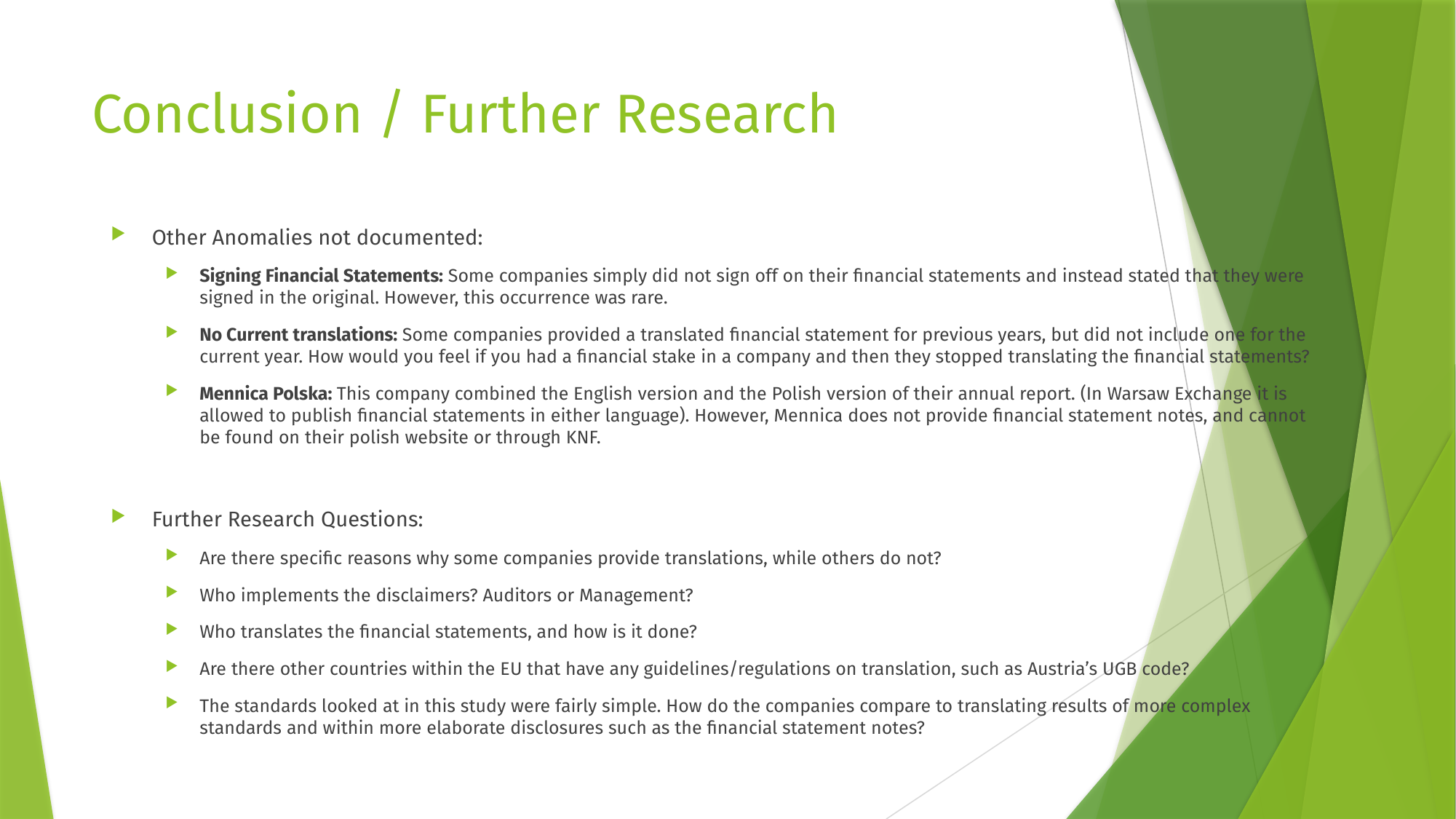

# Conclusion / Further Research
Other Anomalies not documented:
Signing Financial Statements: Some companies simply did not sign off on their financial statements and instead stated that they were signed in the original. However, this occurrence was rare.
No Current translations: Some companies provided a translated financial statement for previous years, but did not include one for the current year. How would you feel if you had a financial stake in a company and then they stopped translating the financial statements?
Mennica Polska: This company combined the English version and the Polish version of their annual report. (In Warsaw Exchange it is allowed to publish financial statements in either language). However, Mennica does not provide financial statement notes, and cannot be found on their polish website or through KNF.

Further Research Questions:
Are there specific reasons why some companies provide translations, while others do not?
Who implements the disclaimers? Auditors or Management?
Who translates the financial statements, and how is it done?
Are there other countries within the EU that have any guidelines/regulations on translation, such as Austria’s UGB code?
The standards looked at in this study were fairly simple. How do the companies compare to translating results of more complex standards and within more elaborate disclosures such as the financial statement notes?